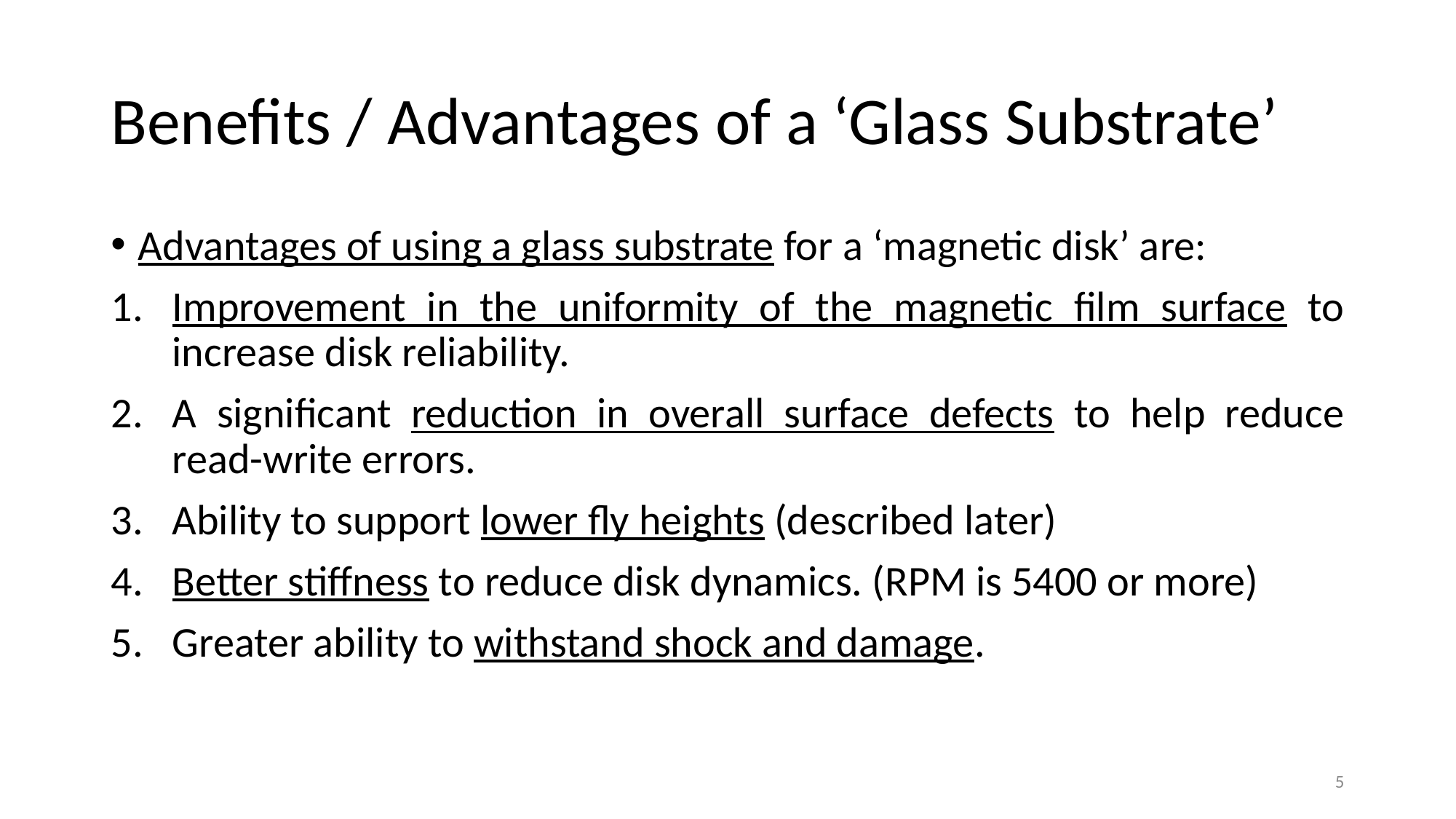

# Benefits / Advantages of a ‘Glass Substrate’
Advantages of using a glass substrate for a ‘magnetic disk’ are:
Improvement in the uniformity of the magnetic film surface to increase disk reliability.
A significant reduction in overall surface defects to help reduce read-write errors.
Ability to support lower fly heights (described later)
Better stiffness to reduce disk dynamics. (RPM is 5400 or more)
Greater ability to withstand shock and damage.
5